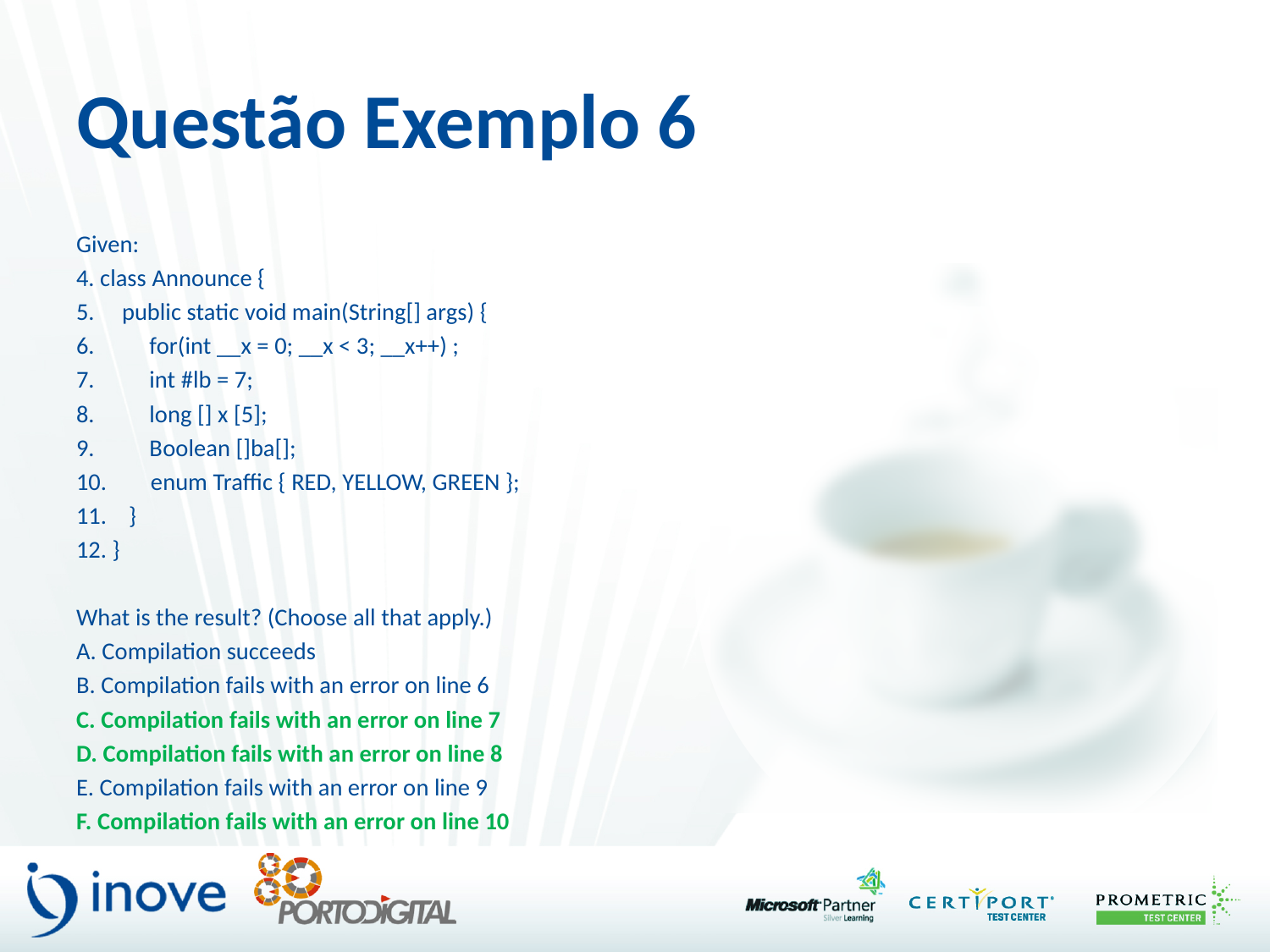

# Questão Exemplo 6
Given:
4. class Announce {
5.     public static void main(String[] args) {
6.          for(int __x = 0; __x < 3; __x++) ;
7.          int #lb = 7;
8.          long [] x [5];
9.          Boolean []ba[];
10.        enum Traffic { RED, YELLOW, GREEN };
11.    }
12. }

What is the result? (Choose all that apply.)
A. Compilation succeeds
B. Compilation fails with an error on line 6
C. Compilation fails with an error on line 7
D. Compilation fails with an error on line 8
E. Compilation fails with an error on line 9
F. Compilation fails with an error on line 10